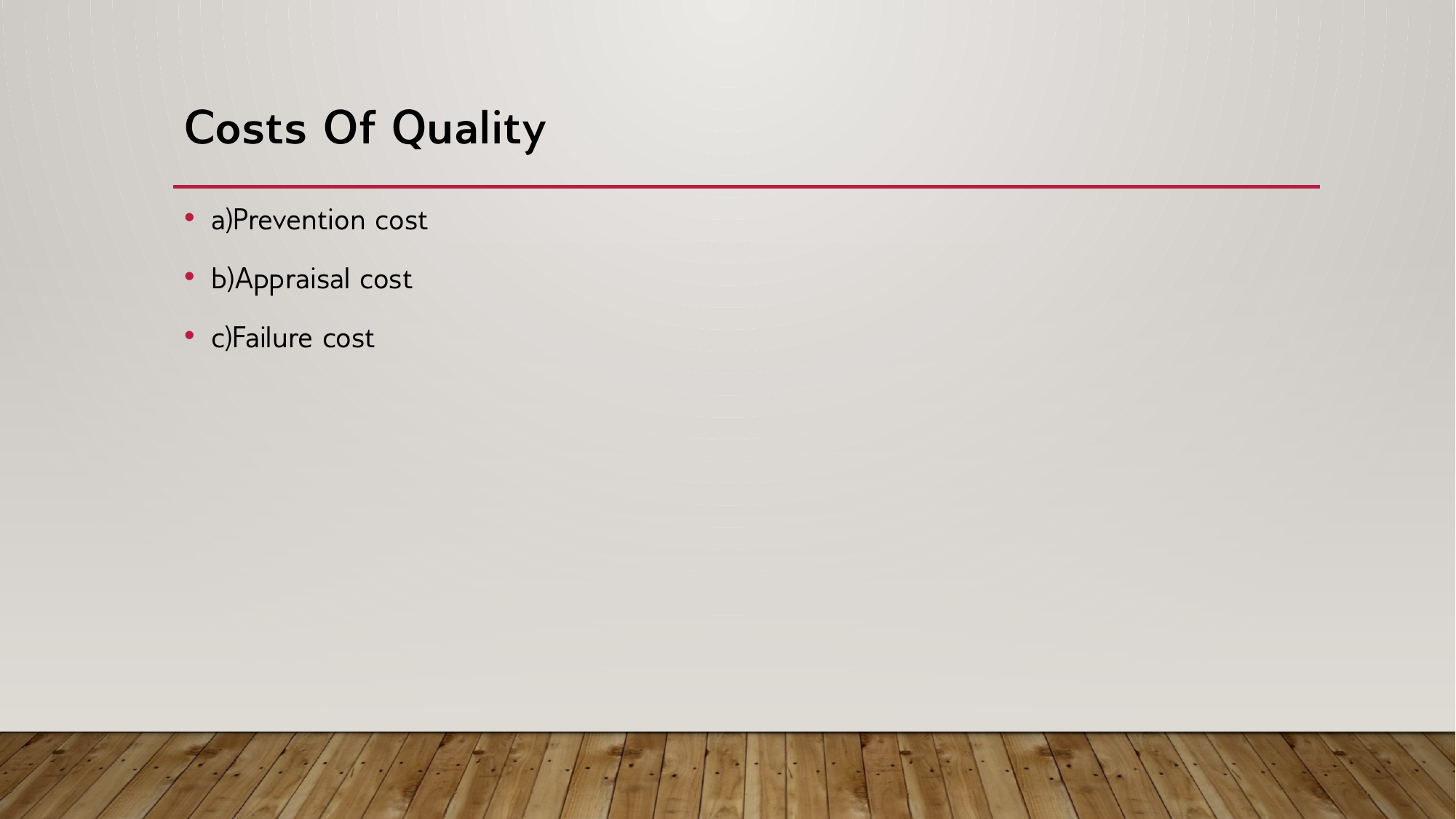

# Costs Of Quality
a)Prevention cost
b)Appraisal cost
c)Failure cost